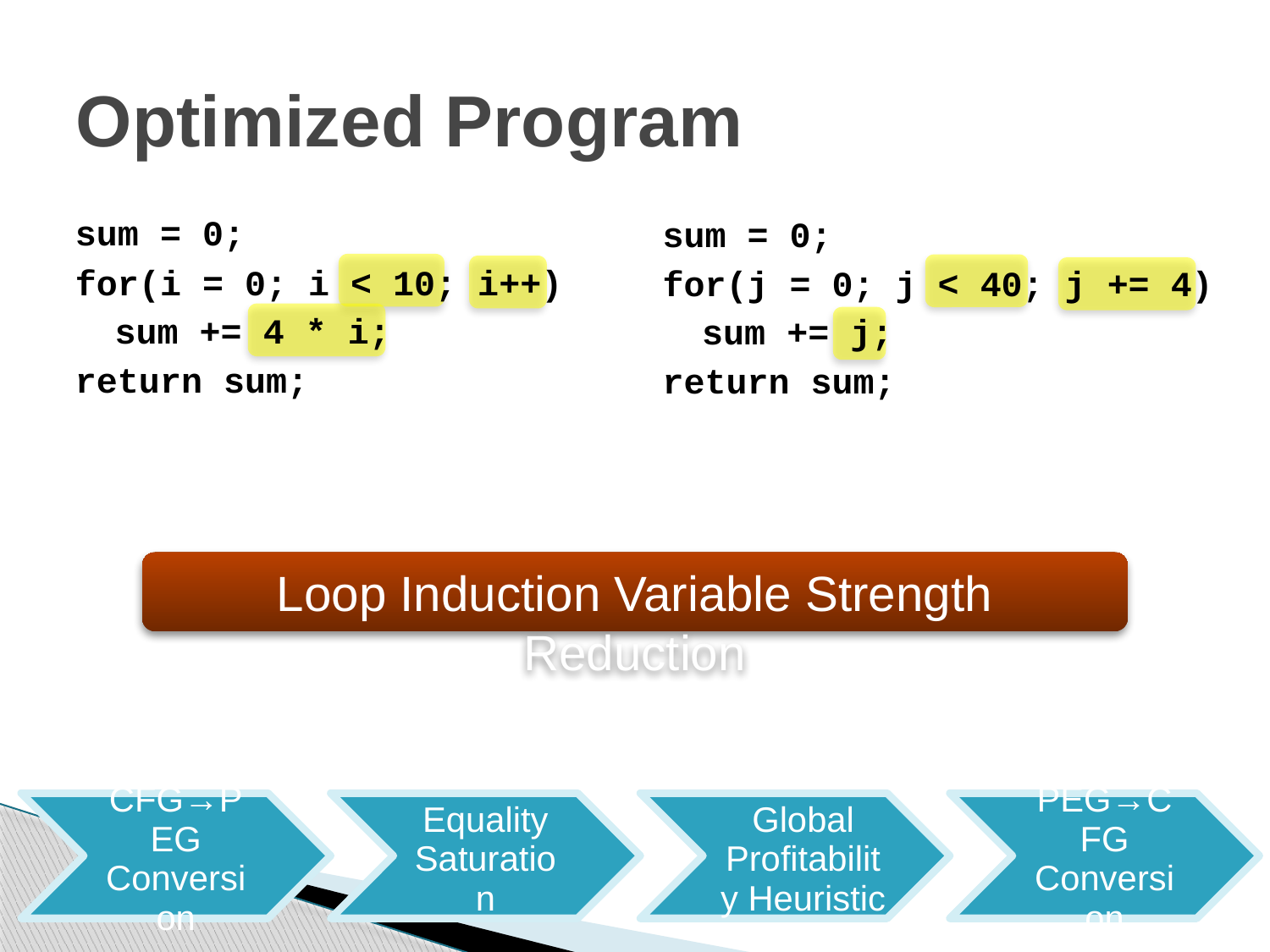

# Optimized Program
sum = 0;
for(i = 0; i < 10; i++)
sum += 4 * i;
return sum;
sum = 0;
for(j = 0; j < 40; j += 4)
sum += j;
return sum;

Loop Induction Variable Strength Reduction
CFG→PEG Conversion
Equality Saturation
Global Profitability Heuristic
PEG→CFG Conversion